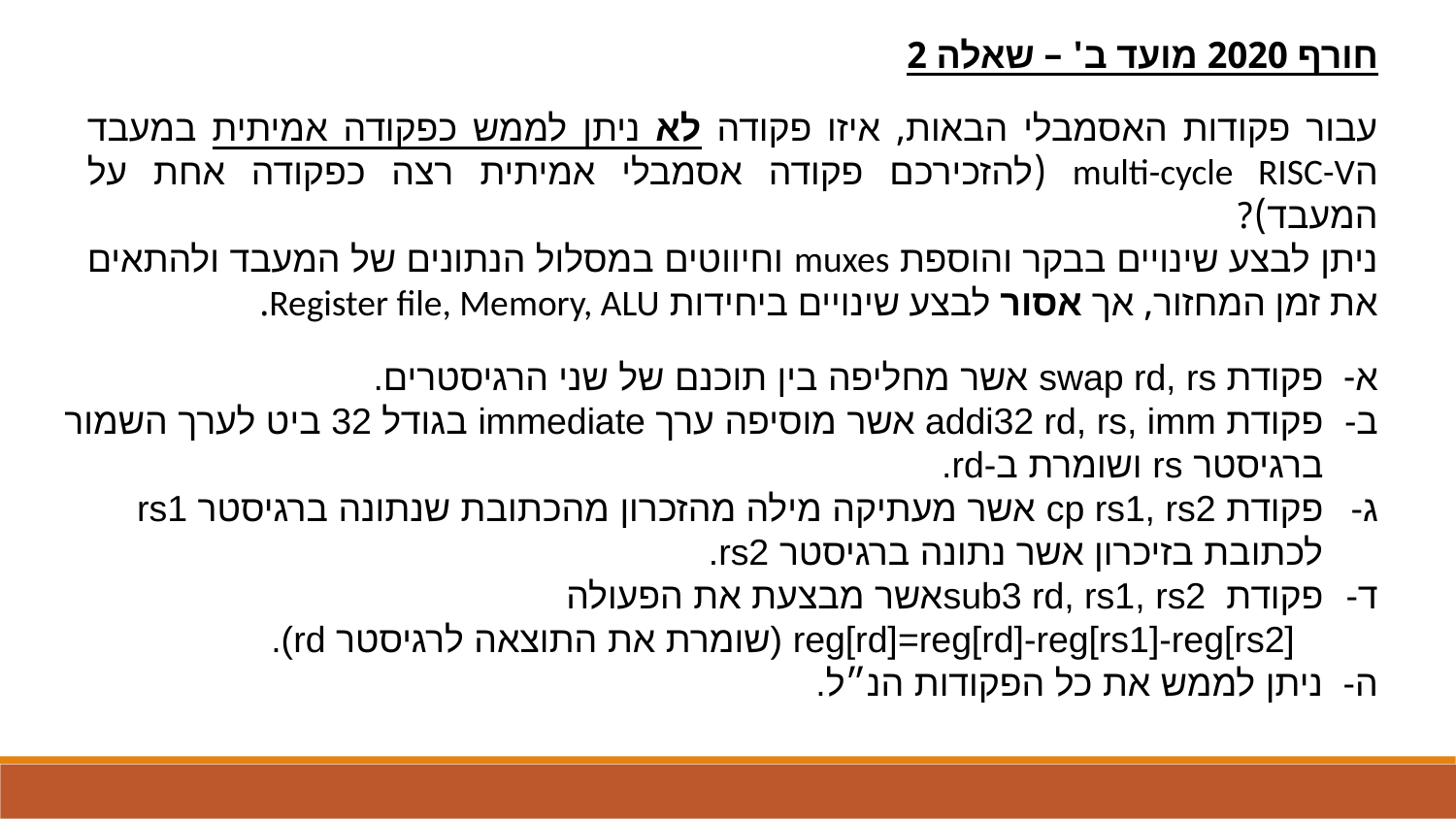

חורף 2020 מועד ב' – שאלה 2
עבור פקודות האסמבלי הבאות, איזו פקודה לא ניתן לממש כפקודה אמיתית במעבד הmulti-cycle RISC-V (להזכירכם פקודה אסמבלי אמיתית רצה כפקודה אחת על המעבד)?
ניתן לבצע שינויים בבקר והוספת muxes וחיווטים במסלול הנתונים של המעבד ולהתאים את זמן המחזור, אך אסור לבצע שינויים ביחידות Register file, Memory, ALU.

פקודת swap rd, rs אשר מחליפה בין תוכנם של שני הרגיסטרים.
פקודת addi32 rd, rs, imm אשר מוסיפה ערך immediate בגודל 32 ביט לערך השמור ברגיסטר rs ושומרת ב-rd.
פקודת cp rs1, rs2 אשר מעתיקה מילה מהזכרון מהכתובת שנתונה ברגיסטר rs1 לכתובת בזיכרון אשר נתונה ברגיסטר rs2.
פקודת  sub3 rd, rs1, rs2אשר מבצעת את הפעולה
 reg[rd]=reg[rd]-reg[rs1]-reg[rs2] (שומרת את התוצאה לרגיסטר rd).
ניתן לממש את כל הפקודות הנ״ל.